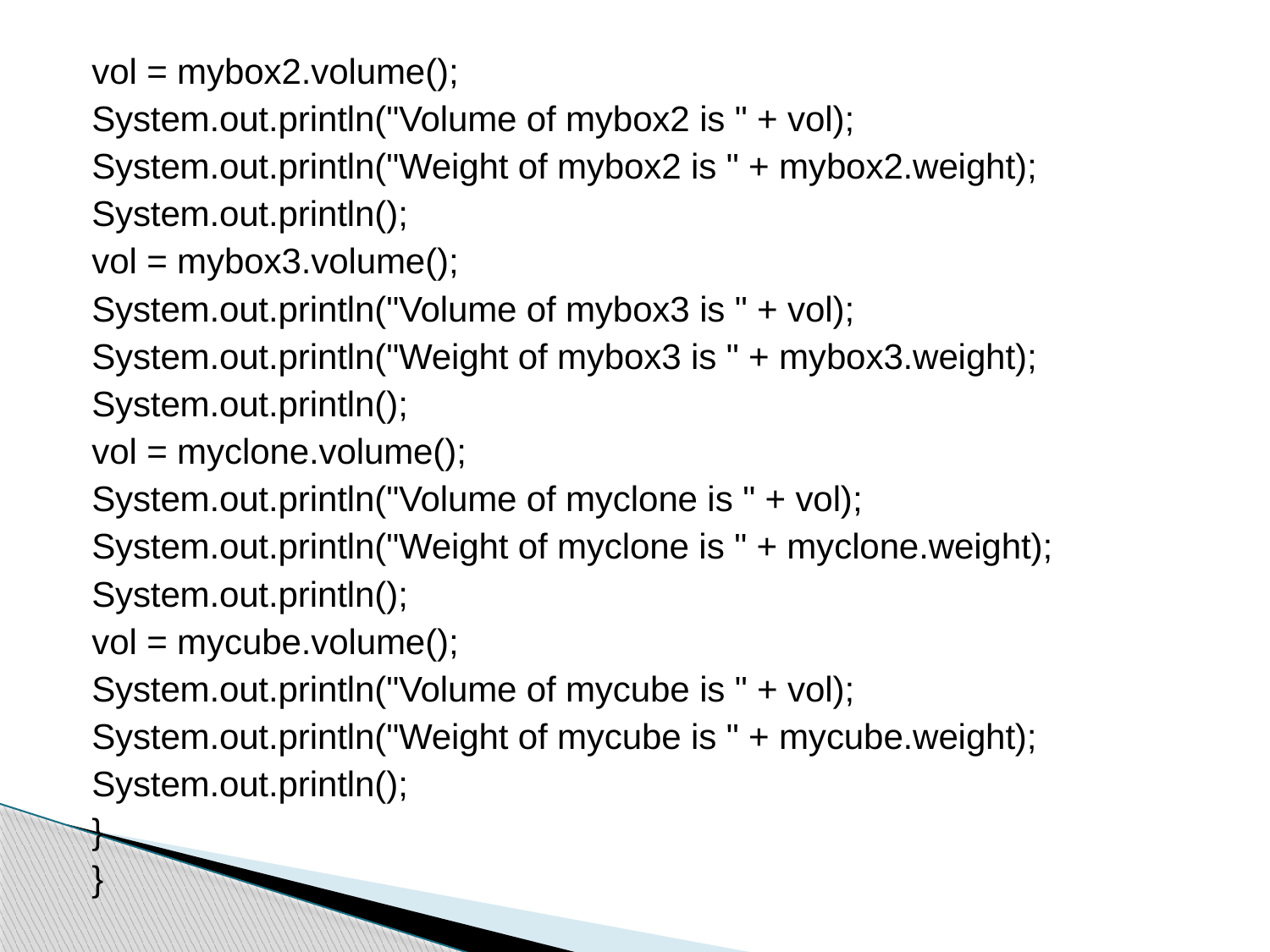

vol = mybox2.volume();
System.out.println("Volume of mybox2 is " + vol);
System.out.println("Weight of mybox2 is " + mybox2.weight);
System.out.println();
vol = mybox3.volume();
System.out.println("Volume of mybox3 is " + vol);
System.out.println("Weight of mybox3 is " + mybox3.weight);
System.out.println();
vol = myclone.volume();
System.out.println("Volume of myclone is " + vol);
System.out.println("Weight of myclone is " + myclone.weight);
System.out.println();
vol = mycube.volume();
System.out.println("Volume of mycube is " + vol);
System.out.println("Weight of mycube is " + mycube.weight);
System.out.println();
}
}